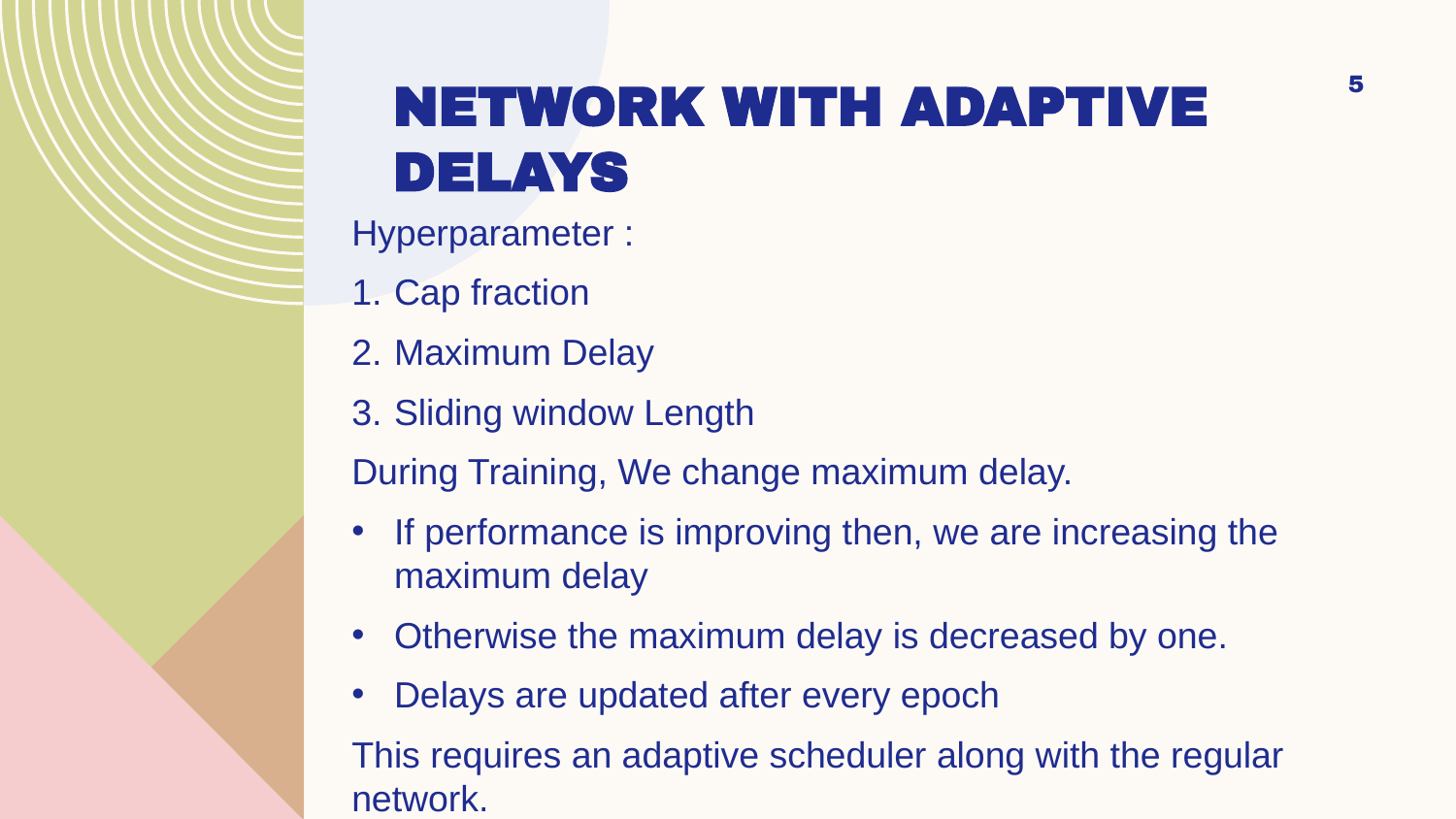

5
NETWORK WITH ADAPTIVE DELAYS
Hyperparameter :
Cap fraction
Maximum Delay
Sliding window Length
During Training, We change maximum delay.
If performance is improving then, we are increasing the maximum delay
Otherwise the maximum delay is decreased by one.
Delays are updated after every epoch
This requires an adaptive scheduler along with the regular network.